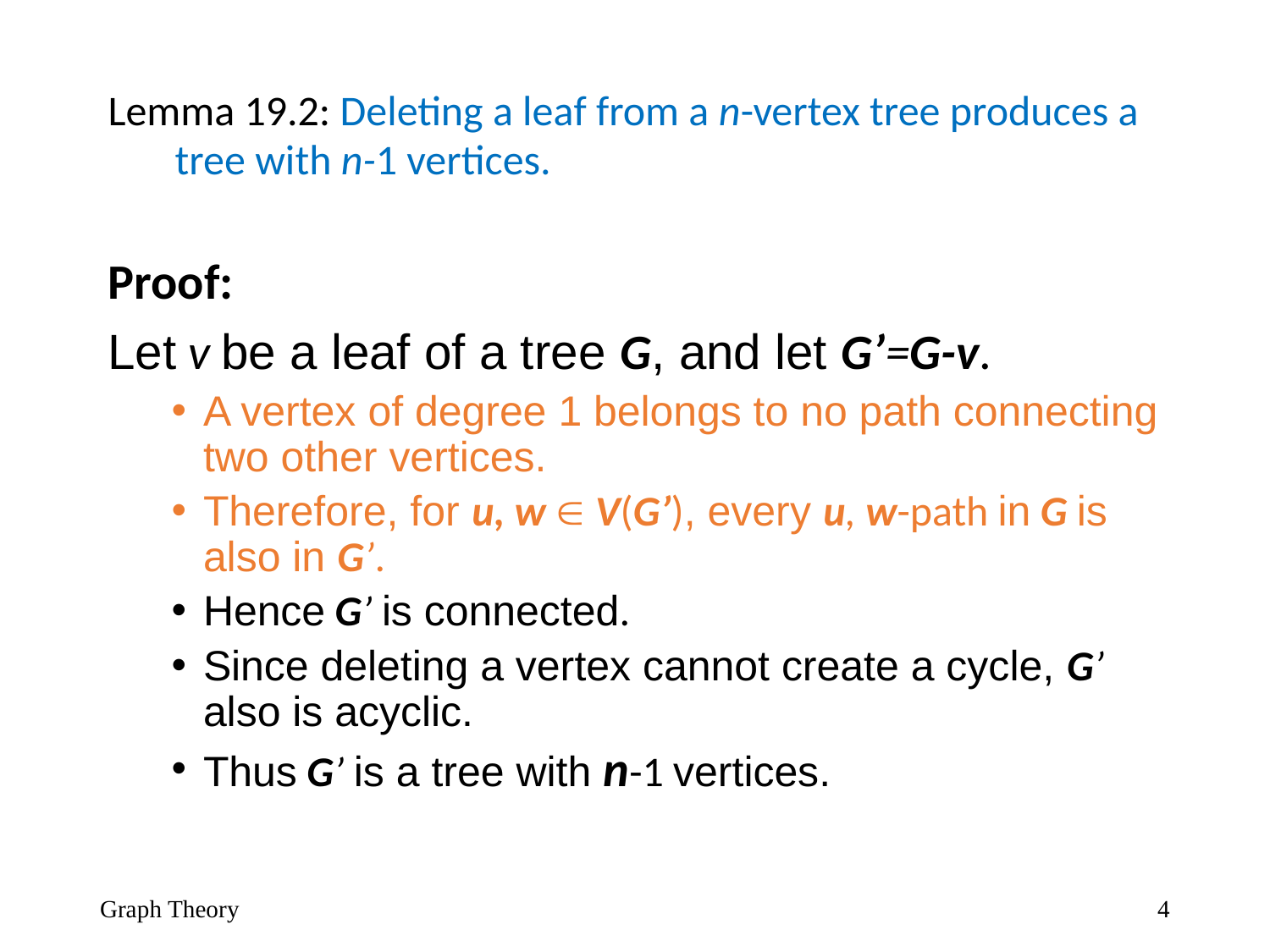

# Lemma 19.2: Deleting a leaf from a n-vertex tree produces a tree with n-1 vertices.
Proof:
Let v be a leaf of a tree G, and let G’=G-v.
A vertex of degree 1 belongs to no path connecting two other vertices.
Therefore, for u, w ∈ V(G’), every u, w-path in G is also in G’.
Hence G’ is connected.
Since deleting a vertex cannot create a cycle, G’ also is acyclic.
Thus G’ is a tree with n-1 vertices.
Graph Theory
4